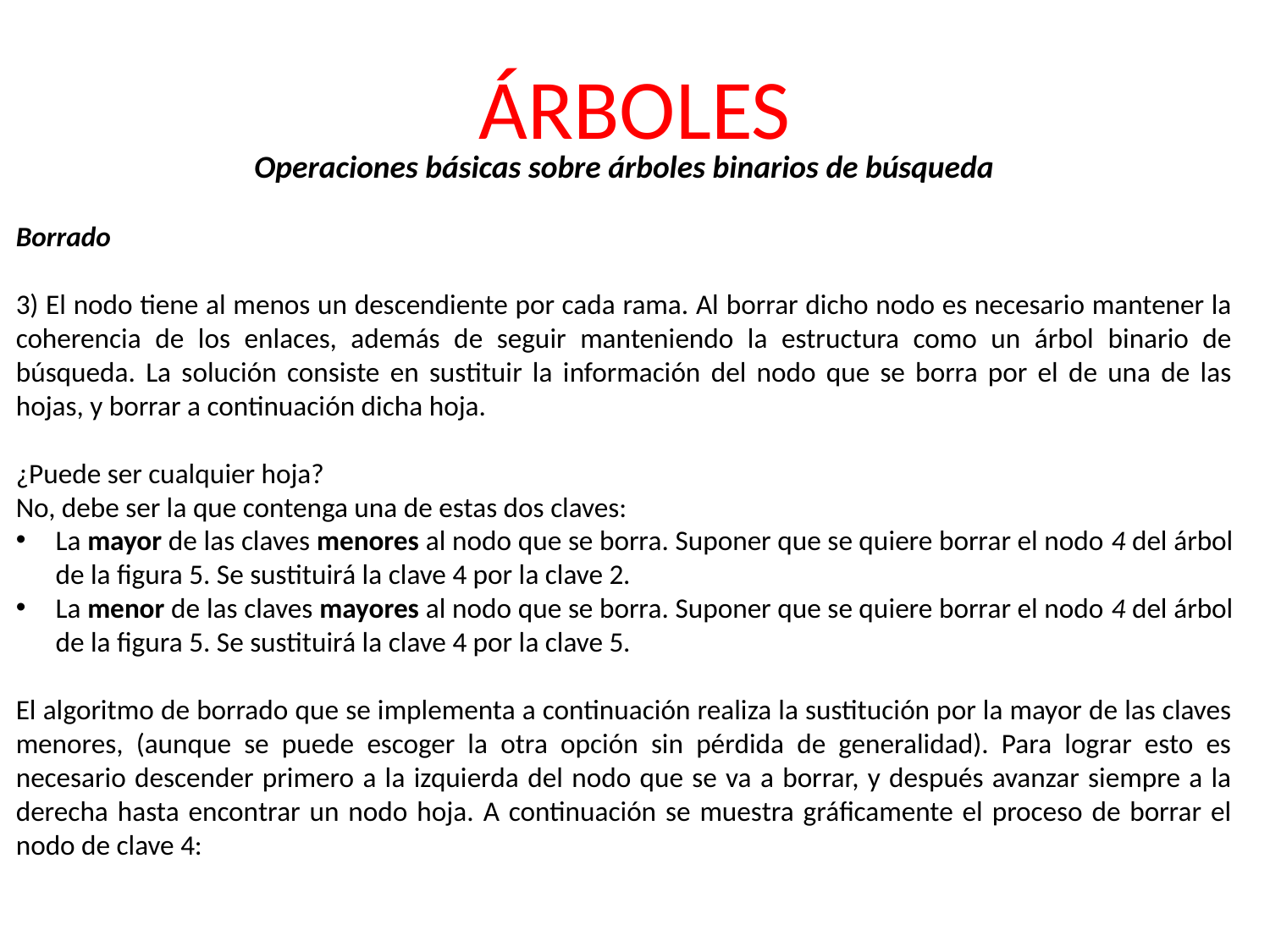

ÁRBOLES
Operaciones básicas sobre árboles binarios de búsqueda

Borrado

3) El nodo tiene al menos un descendiente por cada rama. Al borrar dicho nodo es necesario mantener la coherencia de los enlaces, además de seguir manteniendo la estructura como un árbol binario de búsqueda. La solución consiste en sustituir la información del nodo que se borra por el de una de las hojas, y borrar a continuación dicha hoja.

¿Puede ser cualquier hoja?
No, debe ser la que contenga una de estas dos claves:
La mayor de las claves menores al nodo que se borra. Suponer que se quiere borrar el nodo 4 del árbol de la figura 5. Se sustituirá la clave 4 por la clave 2.
La menor de las claves mayores al nodo que se borra. Suponer que se quiere borrar el nodo 4 del árbol de la figura 5. Se sustituirá la clave 4 por la clave 5.

El algoritmo de borrado que se implementa a continuación realiza la sustitución por la mayor de las claves menores, (aunque se puede escoger la otra opción sin pérdida de generalidad). Para lograr esto es necesario descender primero a la izquierda del nodo que se va a borrar, y después avanzar siempre a la derecha hasta encontrar un nodo hoja. A continuación se muestra gráficamente el proceso de borrar el nodo de clave 4: